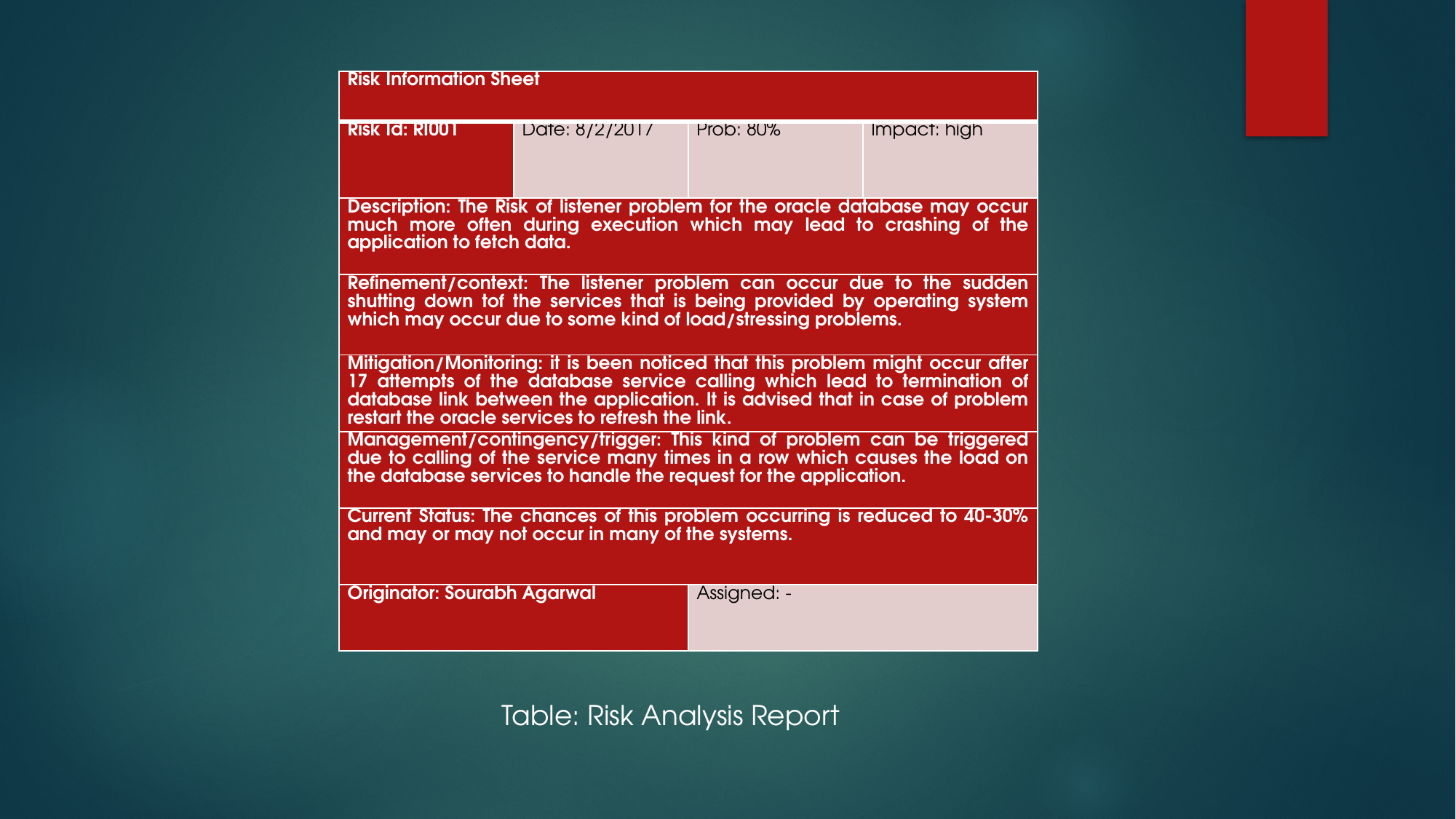

| Risk Information Sheet |  |  |  |
| --- | --- | --- | --- |
| Risk Id: RI001 | Date: 8/2/2017 | Prob: 80% | Impact: high |
| Description: The Risk of listener problem for the oracle database may occur much more often during execution which may lead to crashing of the application to fetch data. |  |  |  |
| Refinement/context: The listener problem can occur due to the sudden shutting down tof the services that is being provided by operating system which may occur due to some kind of load/stressing problems. |  |  |  |
| Mitigation/Monitoring: it is been noticed that this problem might occur after 17 attempts of the database service calling which lead to termination of database link between the application. It is advised that in case of problem restart the oracle services to refresh the link. |  |  |  |
| Management/contingency/trigger: This kind of problem can be triggered due to calling of the service many times in a row which causes the load on the database services to handle the request for the application. |  |  |  |
| Current Status: The chances of this problem occurring is reduced to 40-30% and may or may not occur in many of the systems. |  |  |  |
| Originator: Sourabh Agarwal |  | Assigned: - |  |
Table: Risk Analysis Report